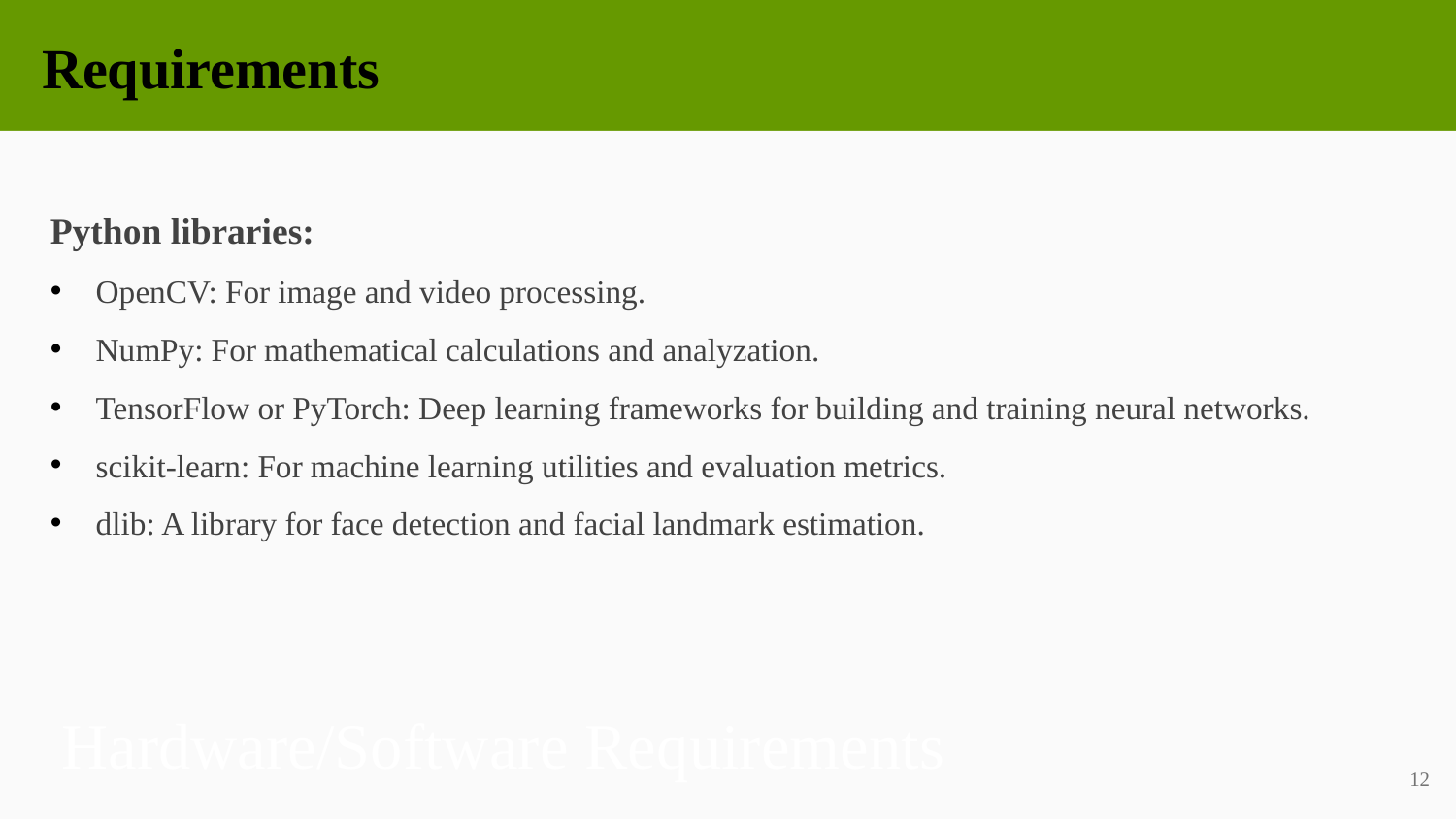

Requirements
# Hardware/Software Requirements
Python libraries:
OpenCV: For image and video processing.
NumPy: For mathematical calculations and analyzation.
TensorFlow or PyTorch: Deep learning frameworks for building and training neural networks.
scikit-learn: For machine learning utilities and evaluation metrics.
dlib: A library for face detection and facial landmark estimation.
12